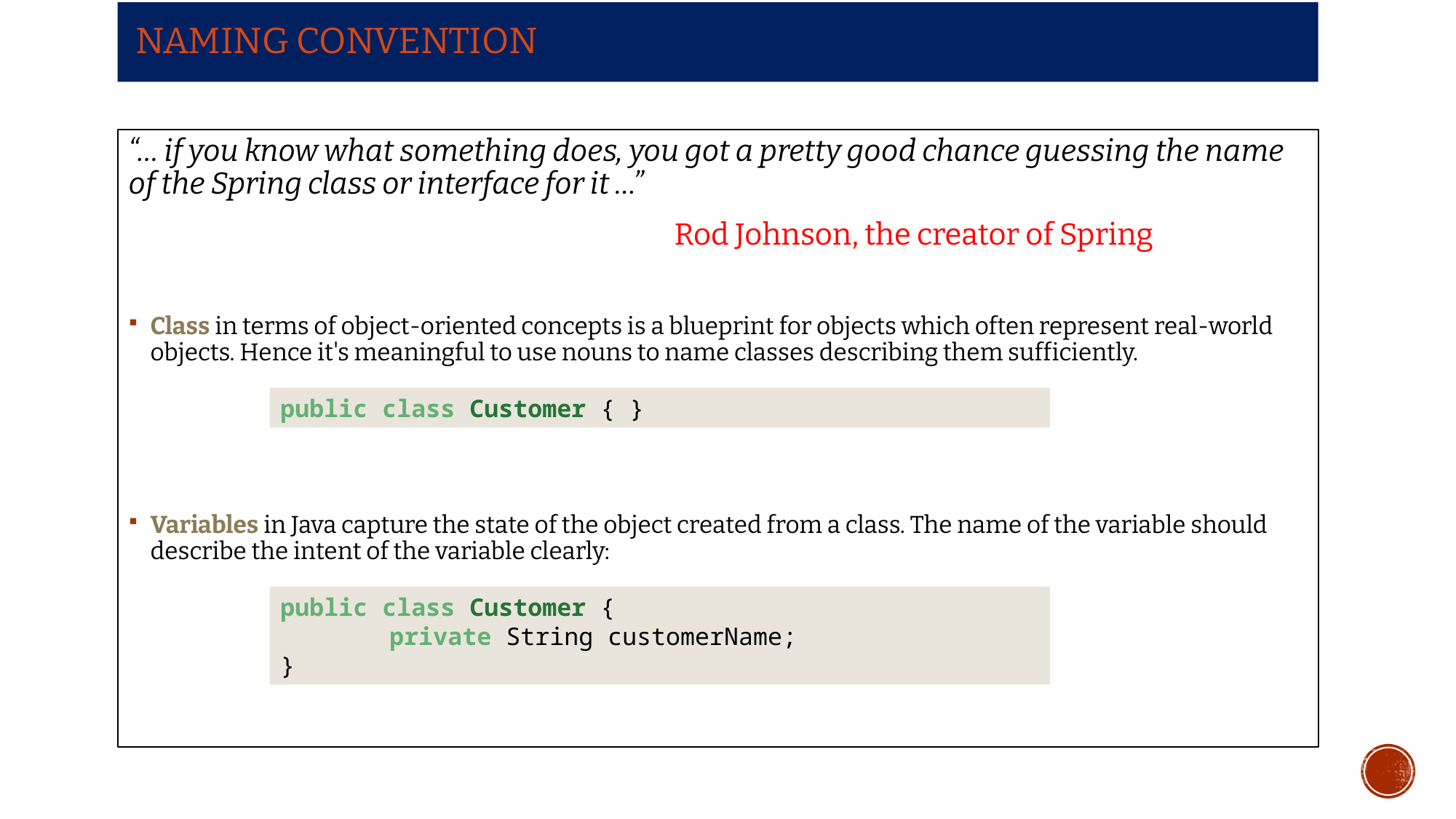

# naming convention
“… if you know what something does, you got a pretty good chance guessing the name of the Spring class or interface for it …”
					Rod Johnson, the creator of Spring

Class in terms of object-oriented concepts is a blueprint for objects which often represent real-world objects. Hence it's meaningful to use nouns to name classes describing them sufficiently.

Variables in Java capture the state of the object created from a class. The name of the variable should describe the intent of the variable clearly:

public class Customer { }
public class Customer {
	private String customerName;
}